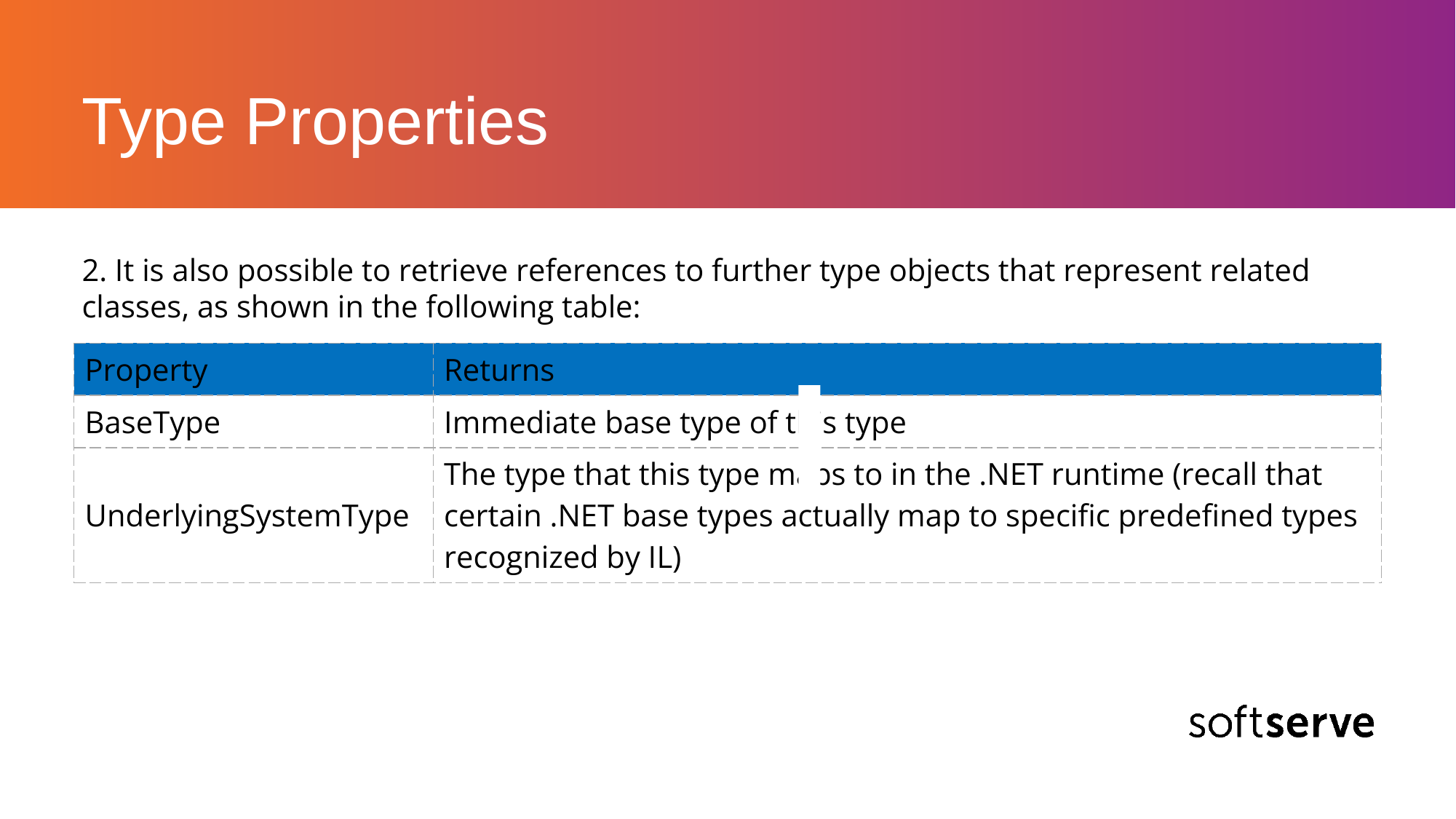

# Type Properties
2. It is also possible to retrieve references to further type objects that represent related classes, as shown in the following table:
| Property | Returns |
| --- | --- |
| BaseType | Immediate base type of this type |
| UnderlyingSystemType | The type that this type maps to in the .NET runtime (recall that certain .NET base types actually map to specific predefined types recognized by IL) |